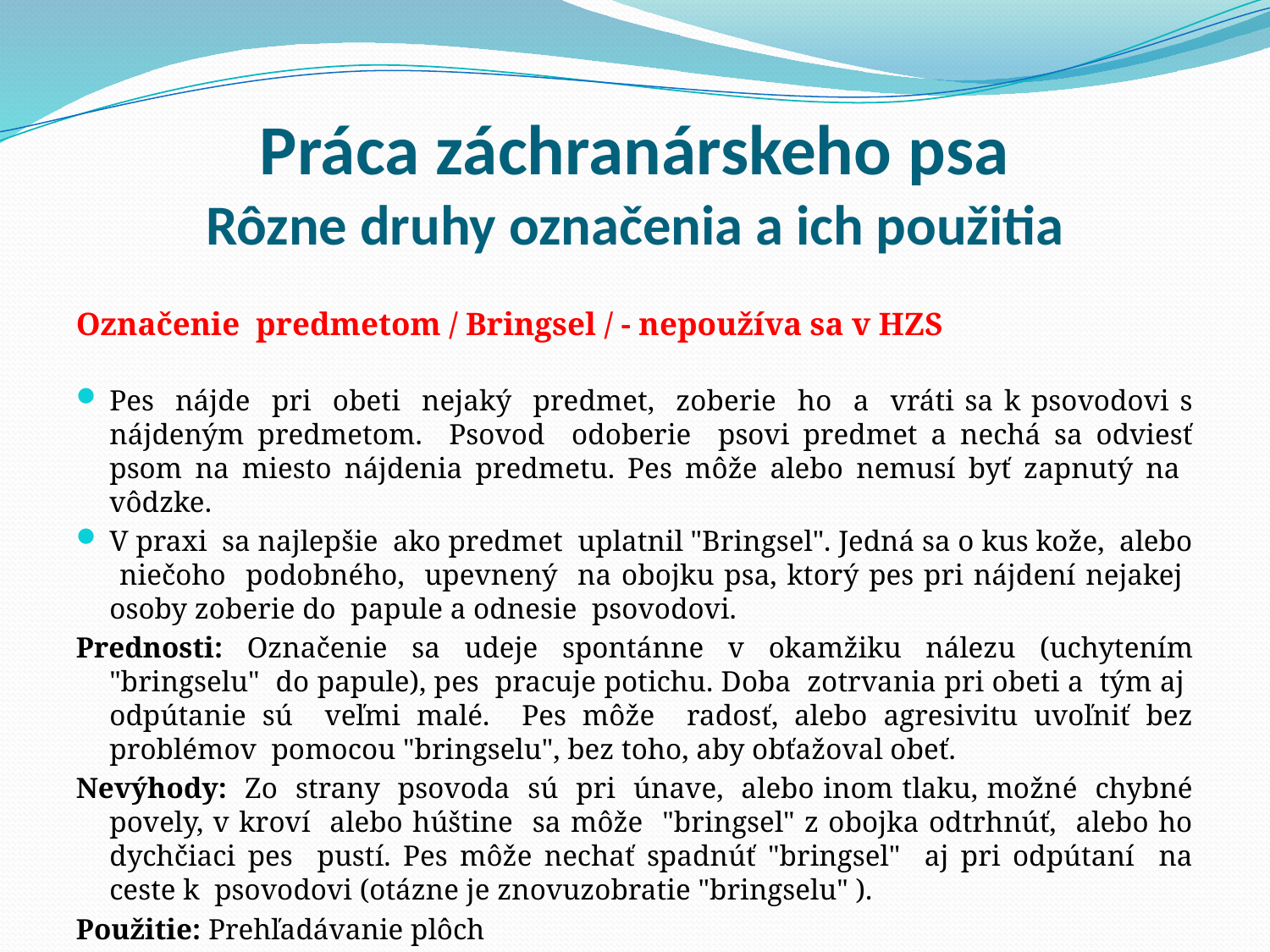

# Práca záchranárskeho psa Rôzne druhy označenia a ich použitia
Označenie  predmetom / Bringsel / - nepoužíva sa v HZS

Pes  nájde  pri  obeti  nejaký  predmet,  zoberie  ho  a  vráti sa k psovodovi s nájdeným predmetom.  Psovod  odoberie  psovi predmet a nechá sa odviesť psom na miesto nájdenia predmetu. Pes môže alebo nemusí byť zapnutý na  vôdzke.
V praxi  sa najlepšie  ako predmet  uplatnil "Bringsel". Jedná sa o kus kože,  alebo  niečoho  podobného,  upevnený  na obojku psa, ktorý pes pri nájdení nejakej  osoby zoberie do  papule a odnesie  psovodovi.
Prednosti: Označenie sa udeje spontánne v okamžiku nálezu (uchytením "bringselu"  do papule), pes  pracuje potichu. Doba  zotrvania pri obeti a  tým aj  odpútanie sú  veľmi malé.  Pes môže  radosť, alebo agresivitu uvoľniť bez problémov  pomocou "bringselu", bez toho, aby obťažoval obeť.
Nevýhody:  Zo  strany  psovoda  sú  pri  únave,  alebo inom tlaku, možné  chybné povely, v kroví  alebo húštine  sa môže  "bringsel" z obojka odtrhnúť,  alebo ho dychčiaci pes  pustí. Pes môže nechať spadnúť "bringsel"  aj pri odpútaní  na ceste k  psovodovi (otázne je znovuzobratie "bringselu" ).
Použitie: Prehľadávanie plôch